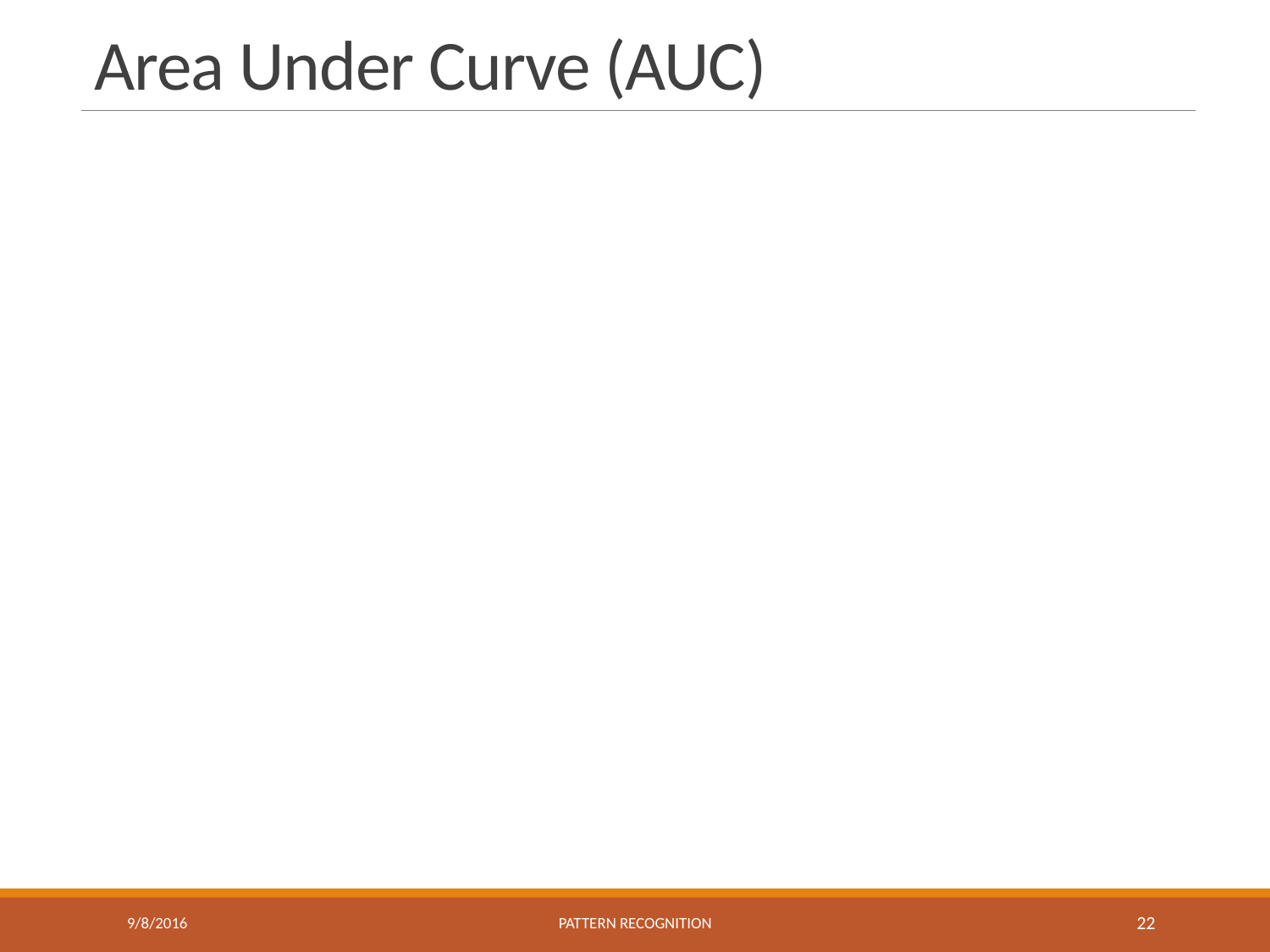

# Area Under Curve (AUC)

9/8/2016
Pattern recognition
22